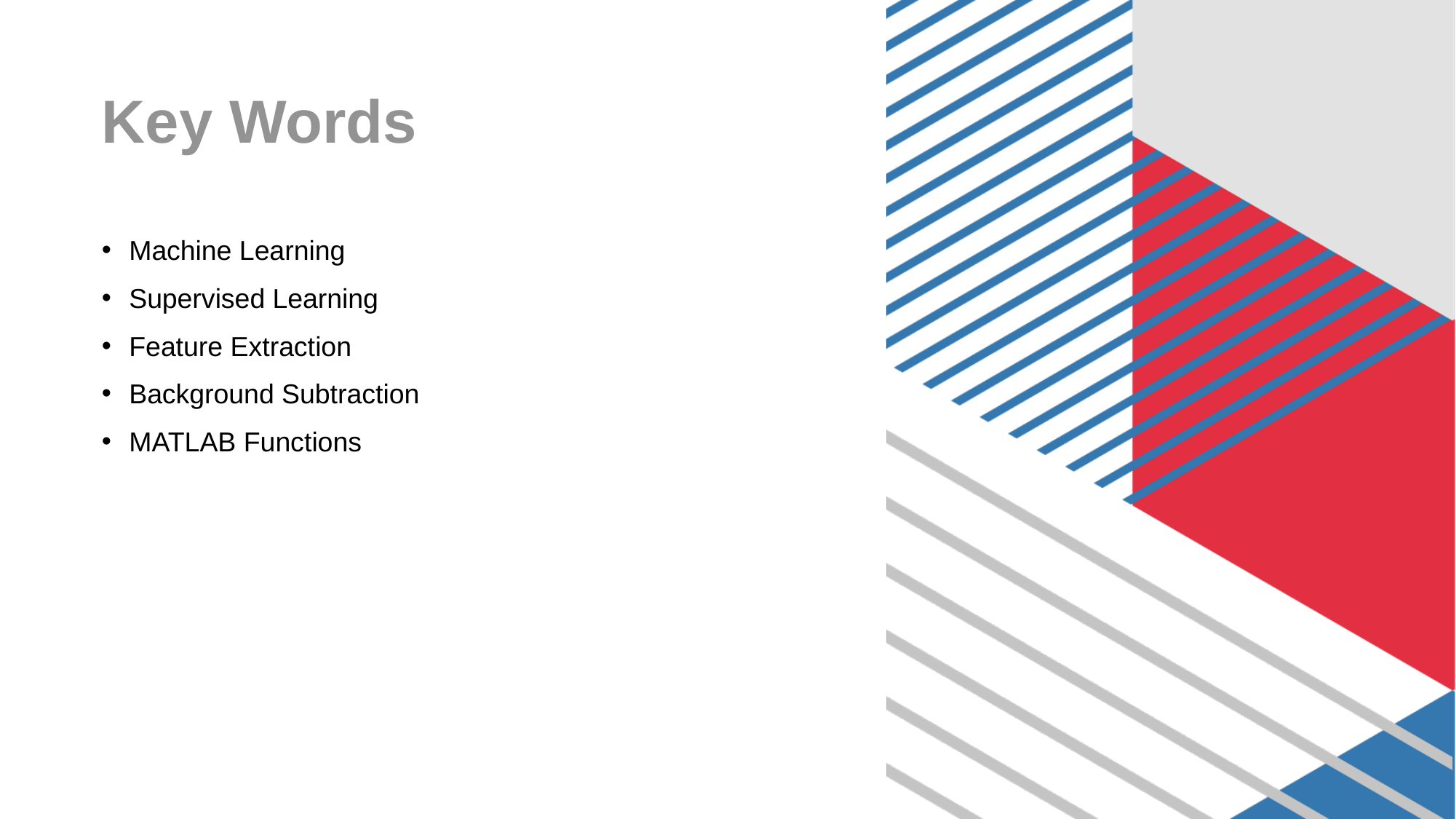

# Key Words
Machine Learning
Supervised Learning
Feature Extraction
Background Subtraction
MATLAB Functions